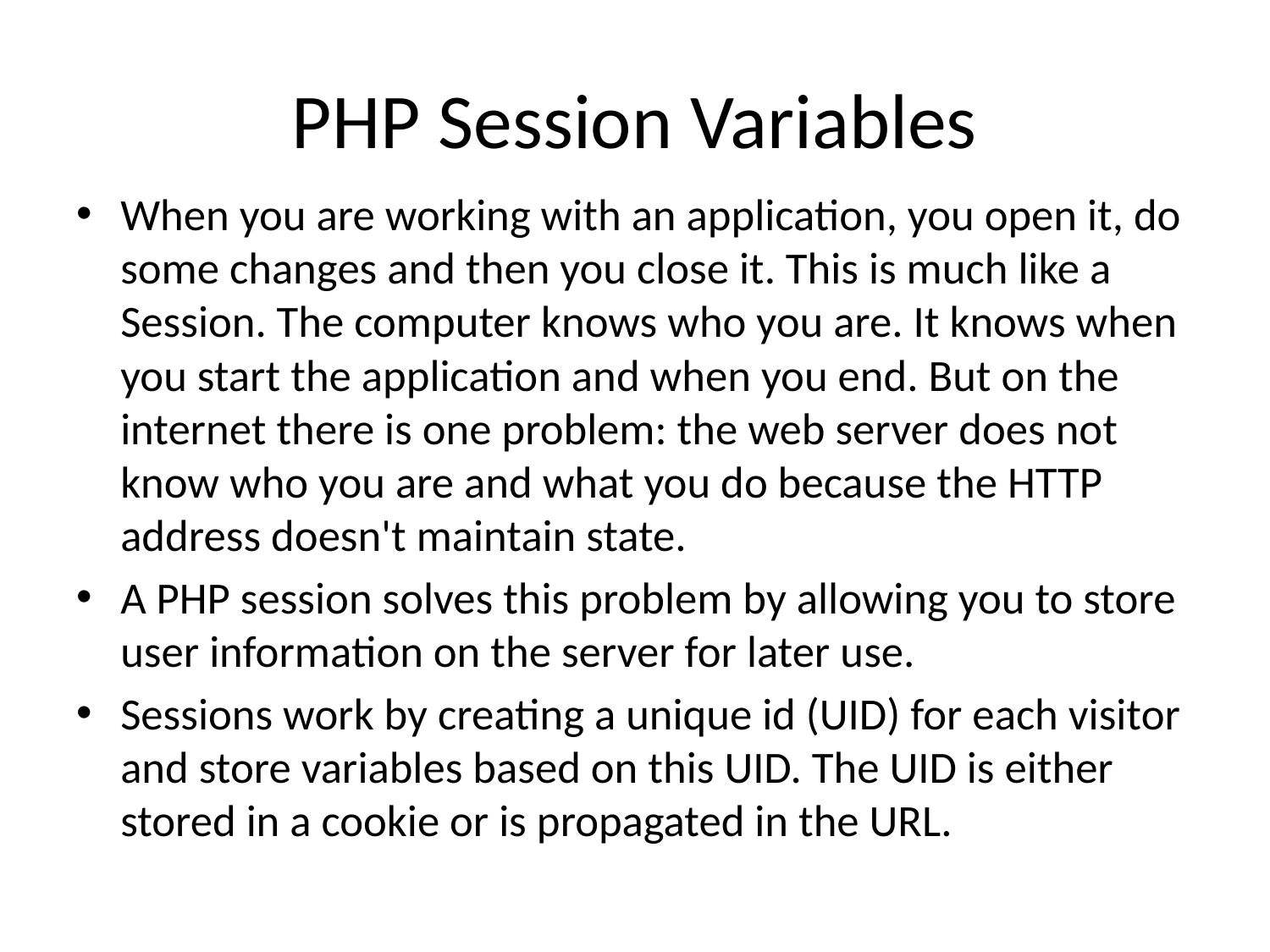

# PHP Session Variables
When you are working with an application, you open it, do some changes and then you close it. This is much like a Session. The computer knows who you are. It knows when you start the application and when you end. But on the internet there is one problem: the web server does not know who you are and what you do because the HTTP address doesn't maintain state.
A PHP session solves this problem by allowing you to store user information on the server for later use.
Sessions work by creating a unique id (UID) for each visitor and store variables based on this UID. The UID is either stored in a cookie or is propagated in the URL.